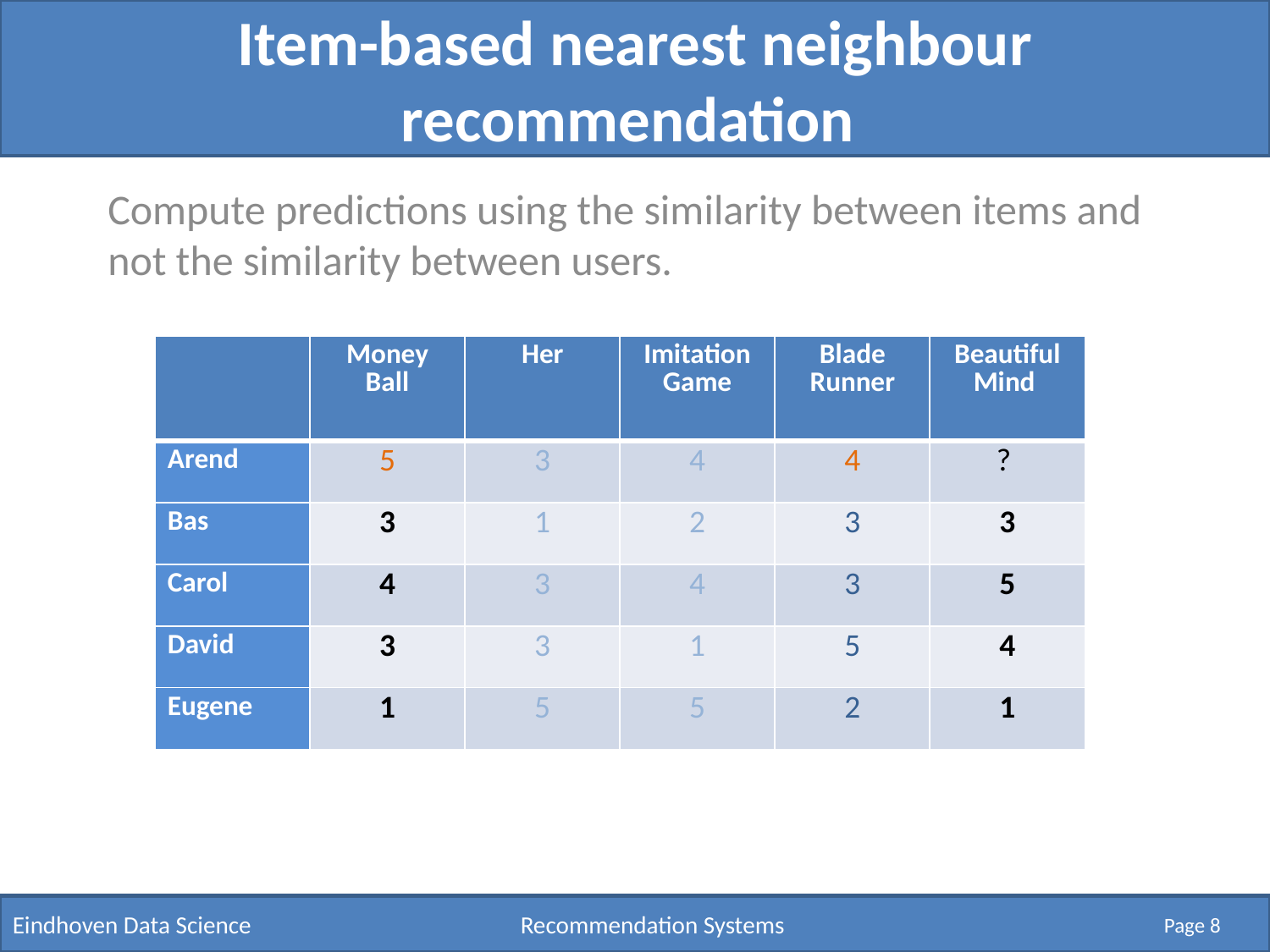

# Item-based nearest neighbour recommendation
Compute predictions using the similarity between items and not the similarity between users.

|  | Money Ball | Her | Imitation Game | Blade Runner | Beautiful Mind |
| --- | --- | --- | --- | --- | --- |
| Arend | 5 | 3 | 4 | 4 | ? |
| Bas | 3 | 1 | 2 | 3 | 3 |
| Carol | 4 | 3 | 4 | 3 | 5 |
| David | 3 | 3 | 1 | 5 | 4 |
| Eugene | 1 | 5 | 5 | 2 | 1 |
Eindhoven Data Science 			Recommendation Systems
Page 8